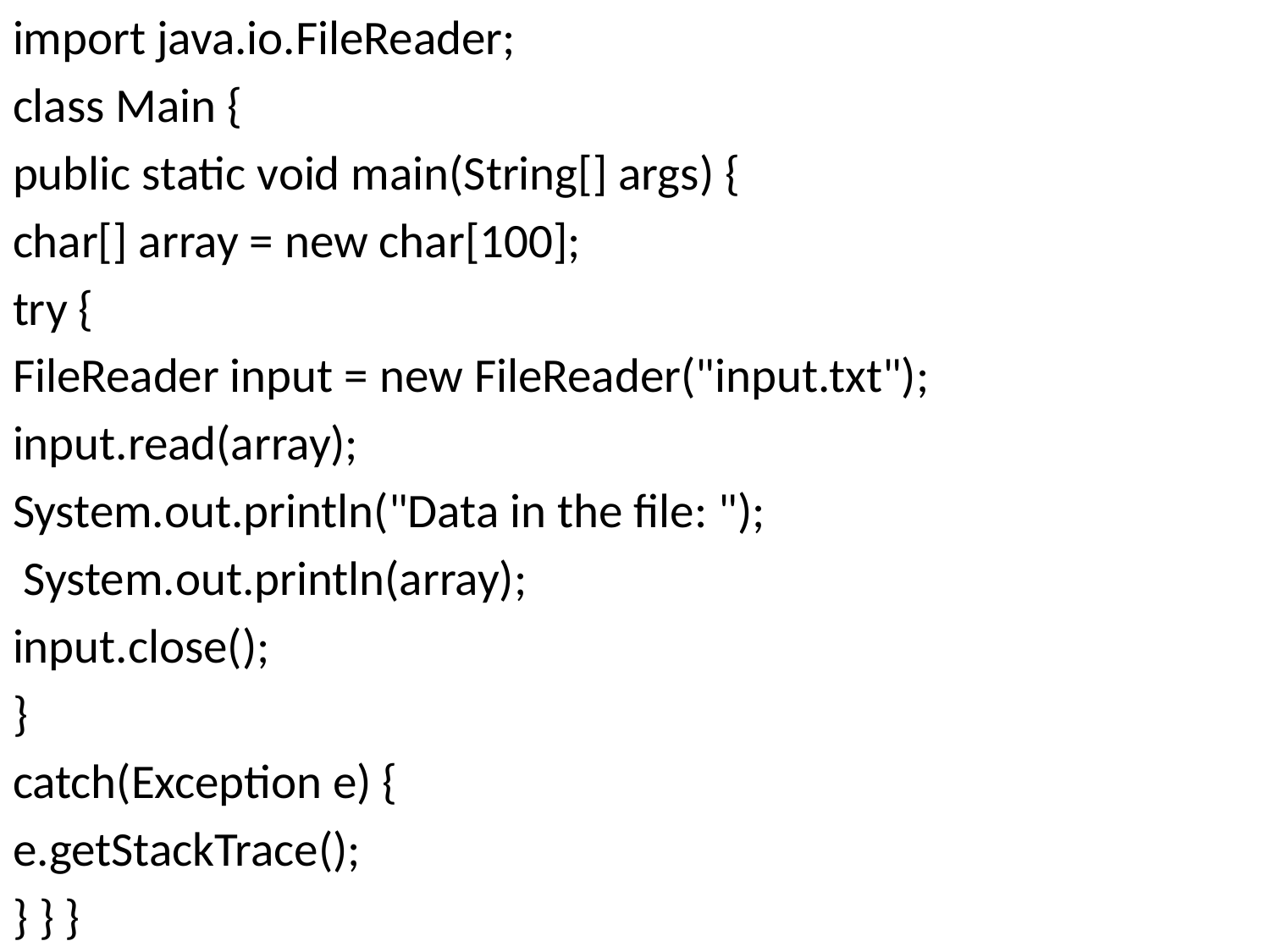

import java.io.FileReader;
class Main {
public static void main(String[] args) {
char[] array = new char[100];
try {
FileReader input = new FileReader("input.txt");
input.read(array);
System.out.println("Data in the file: ");
 System.out.println(array);
input.close();
}
catch(Exception e) {
e.getStackTrace();
} } }